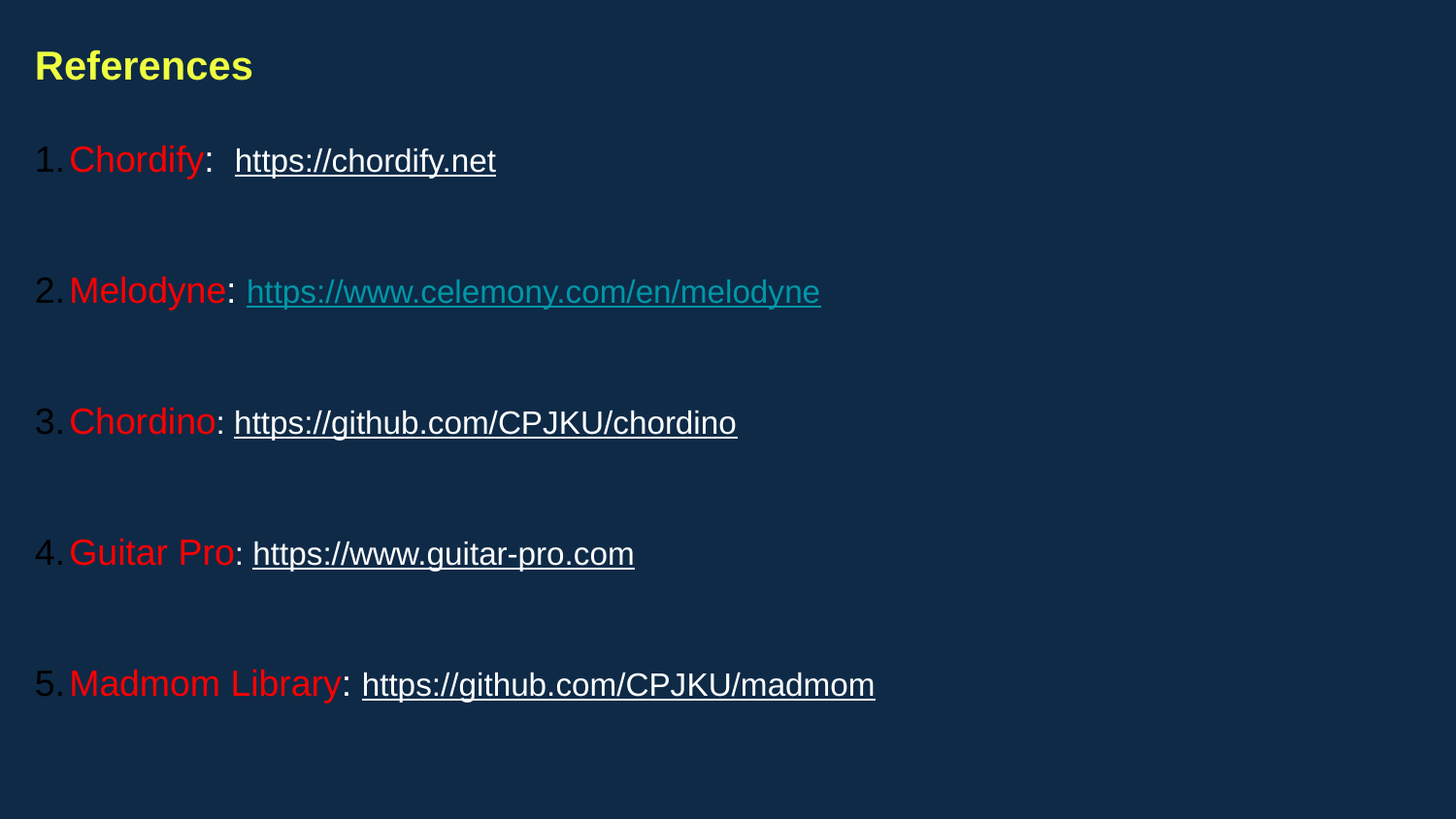

References

Chordify:  https://chordify.net

Melodyne: https://www.celemony.com/en/melodyne

Chordino: https://github.com/CPJKU/chordino

Guitar Pro: https://www.guitar-pro.com

Madmom Library: https://github.com/CPJKU/madmom